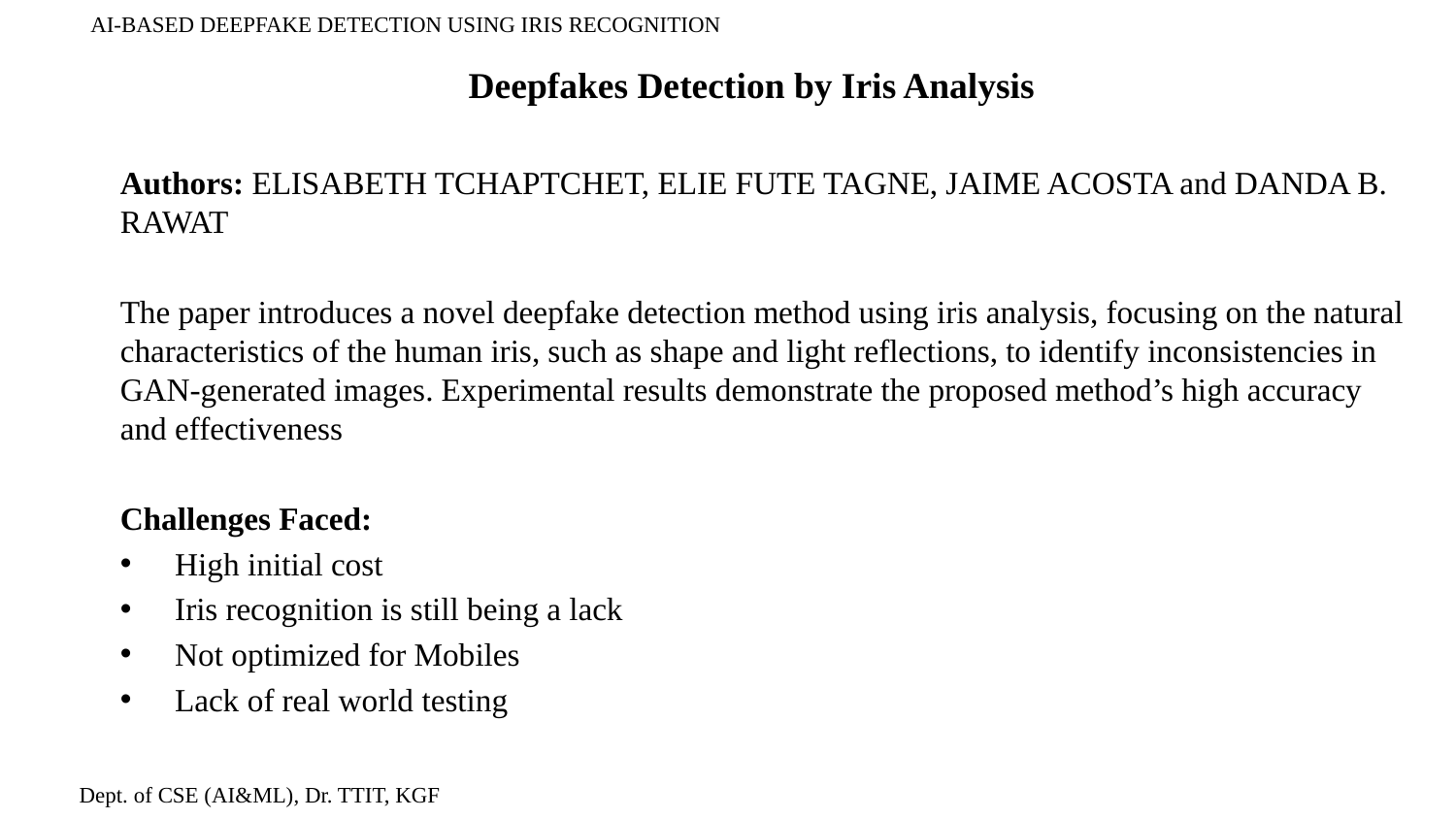

AI-BASED DEEPFAKE DETECTION USING IRIS RECOGNITION

Deepfakes Detection by Iris Analysis

Authors: ELISABETH TCHAPTCHET, ELIE FUTE TAGNE, JAIME ACOSTA and DANDA B. RAWAT

The paper introduces a novel deepfake detection method using iris analysis, focusing on the natural characteristics of the human iris, such as shape and light reflections, to identify inconsistencies in GAN-generated images. Experimental results demonstrate the proposed method’s high accuracy and effectiveness

Challenges Faced:
High initial cost
Iris recognition is still being a lack
Not optimized for Mobiles
Lack of real world testing

Dept. of CSE (AI&ML), Dr. TTIT, KGF